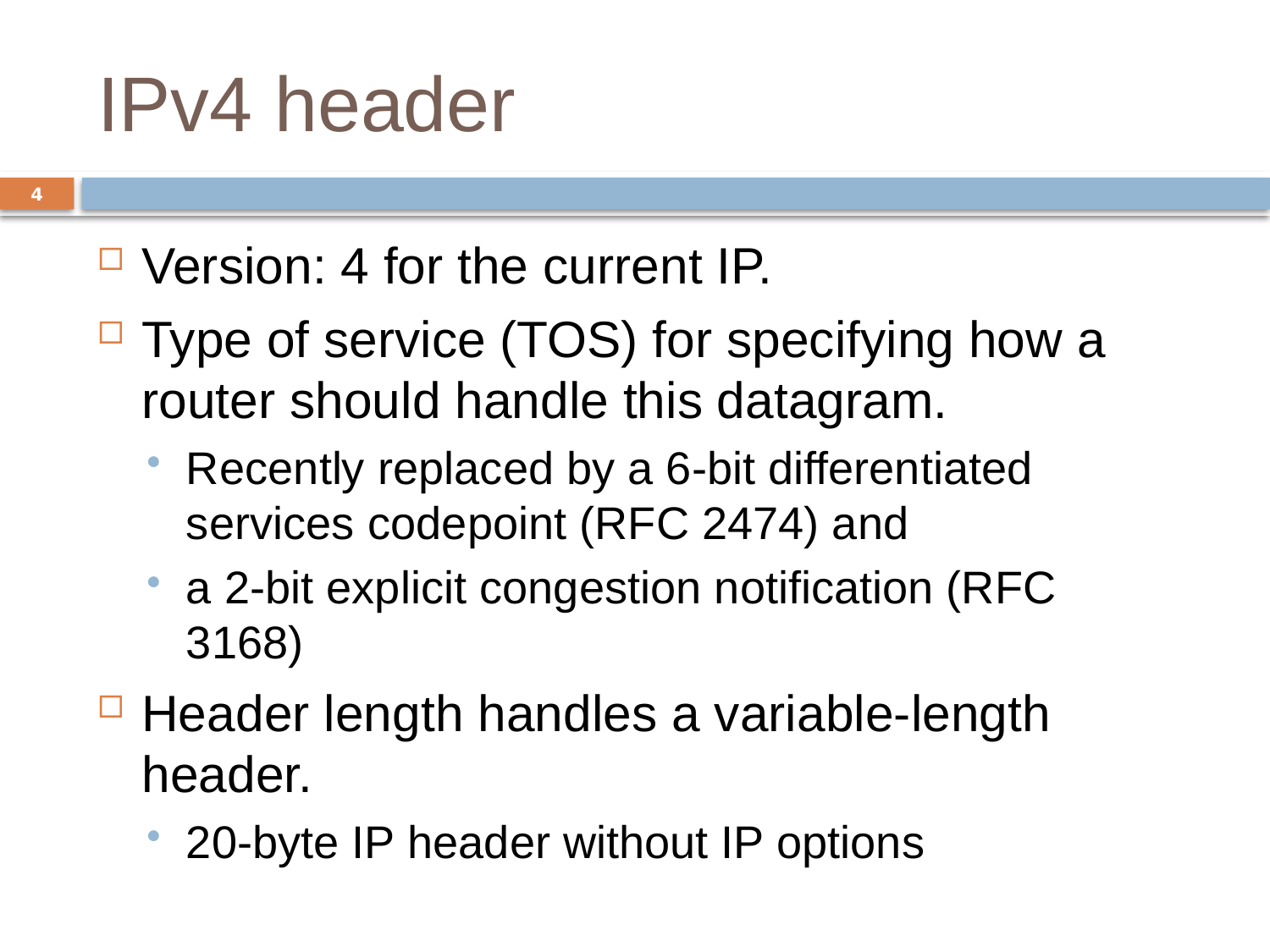

# IPv4 header
4
Version: 4 for the current IP.
Type of service (TOS) for specifying how a router should handle this datagram.
Recently replaced by a 6-bit differentiated services codepoint (RFC 2474) and
a 2-bit explicit congestion notification (RFC 3168)
Header length handles a variable-length header.
20-byte IP header without IP options